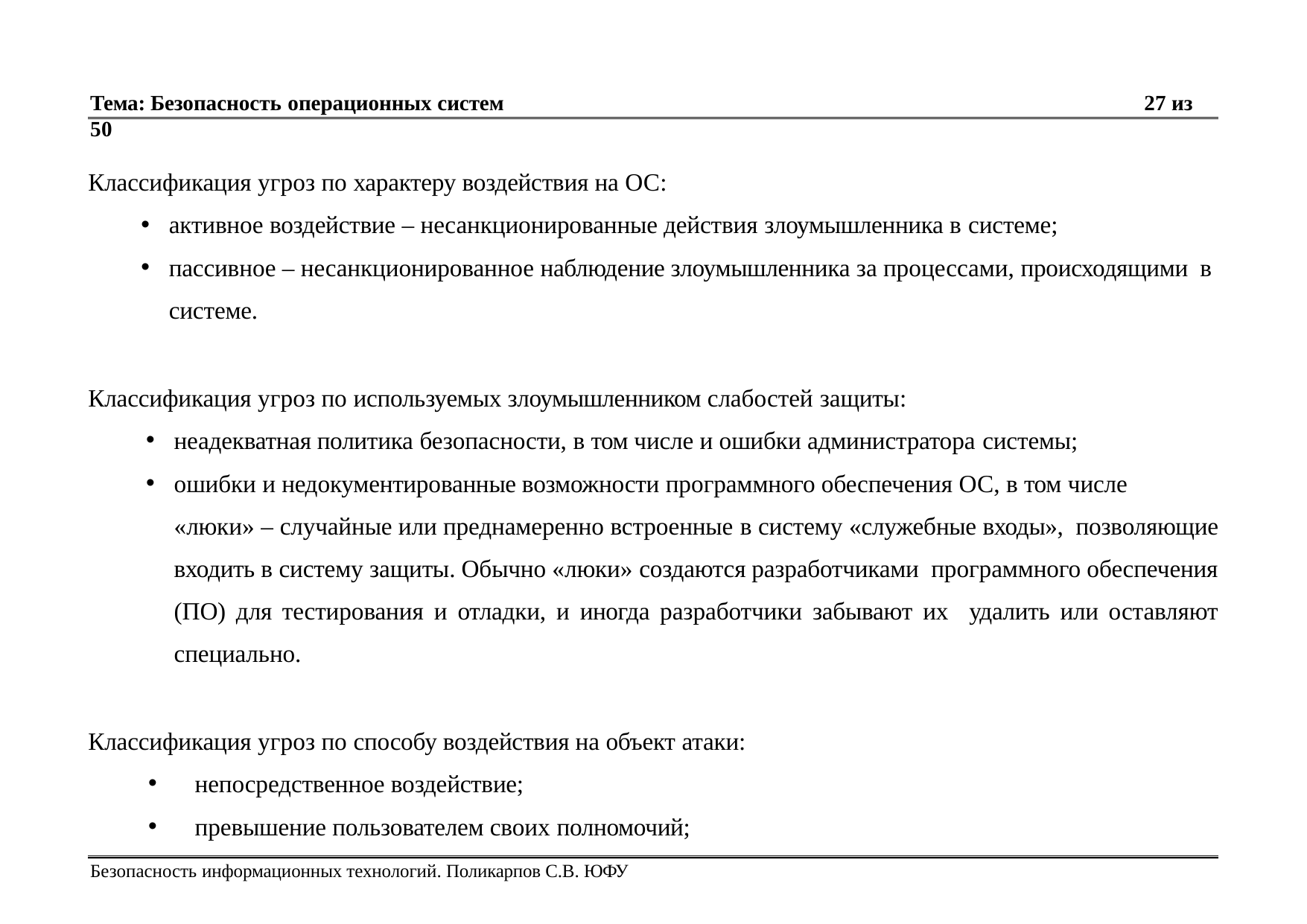

Тема: Безопасность операционных систем	27 из 50

Классификация угроз по характеру воздействия на ОС:
активное воздействие – несанкционированные действия злоумышленника в системе;
пассивное – несанкционированное наблюдение злоумышленника за процессами, происходящими  в системе.

Классификация угроз по используемых злоумышленником слабостей защиты:
неадекватная политика безопасности, в том числе и ошибки администратора системы;
ошибки и недокументированные возможности программного обеспечения ОС, в том числе
«люки» – случайные или преднамеренно встроенные в систему «служебные входы»,  позволяющие входить в систему защиты. Обычно «люки» создаются разработчиками  программного обеспечения (ПО) для тестирования и отладки, и иногда разработчики забывают их  удалить или оставляют специально.

Классификация угроз по способу воздействия на объект атаки:
непосредственное воздействие;
превышение пользователем своих полномочий;

Безопасность информационных технологий. Поликарпов С.В. ЮФУ